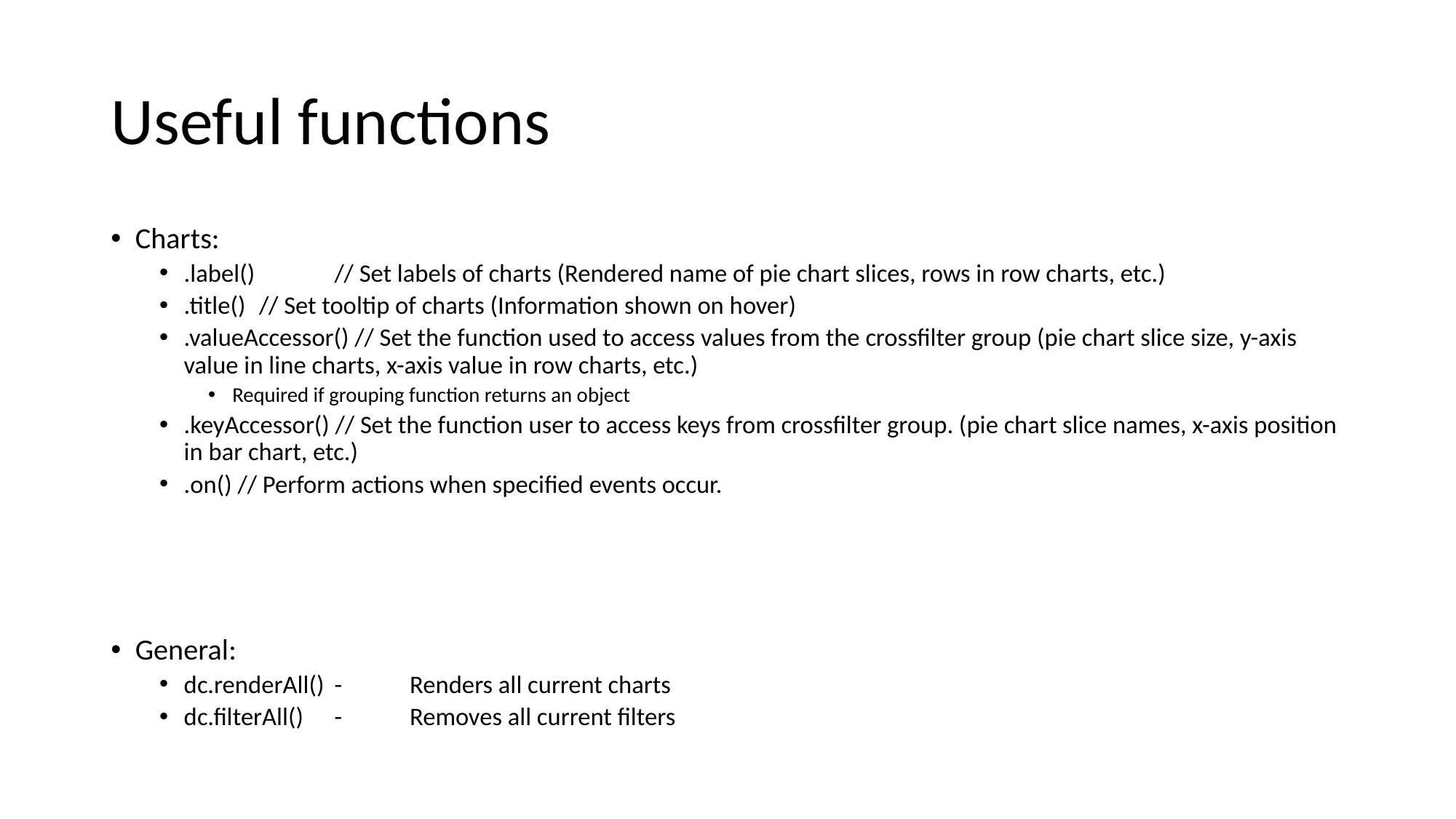

# Useful functions
Charts:
.label() 	// Set labels of charts (Rendered name of pie chart slices, rows in row charts, etc.)
.title()	// Set tooltip of charts (Information shown on hover)
.valueAccessor() // Set the function used to access values from the crossfilter group (pie chart slice size, y-axis value in line charts, x-axis value in row charts, etc.)
Required if grouping function returns an object
.keyAccessor() // Set the function user to access keys from crossfilter group. (pie chart slice names, x-axis position in bar chart, etc.)
.on() // Perform actions when specified events occur.

General:
dc.renderAll()	-	Renders all current charts
dc.filterAll()	-	Removes all current filters